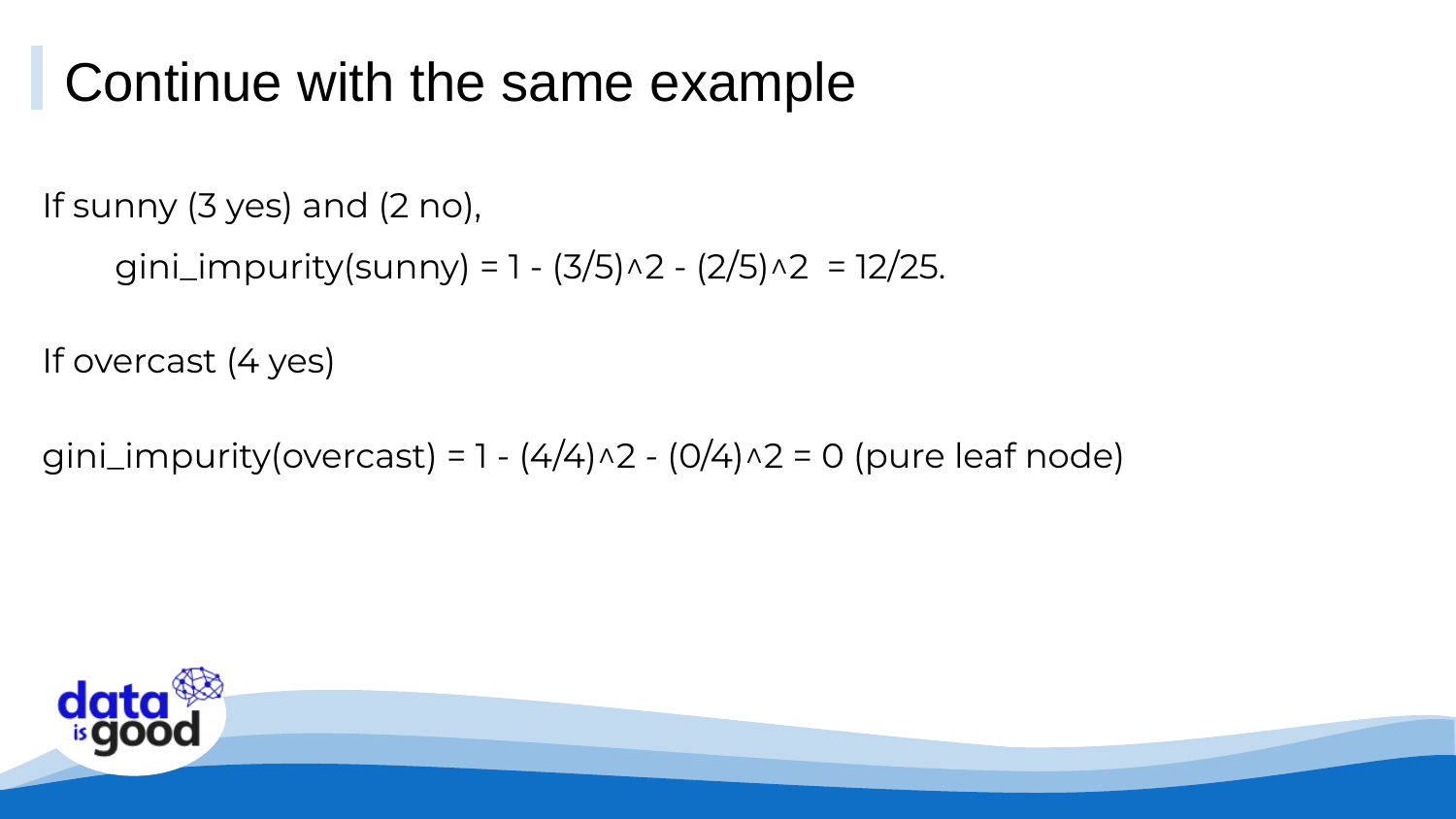

# Continue with the same example
If sunny (3 yes) and (2 no),
gini_impurity(sunny) = 1 - (3/5)^2 - (2/5)^2  = 12/25.
If overcast (4 yes)
gini_impurity(overcast) = 1 - (4/4)^2 - (0/4)^2 = 0 (pure leaf node)